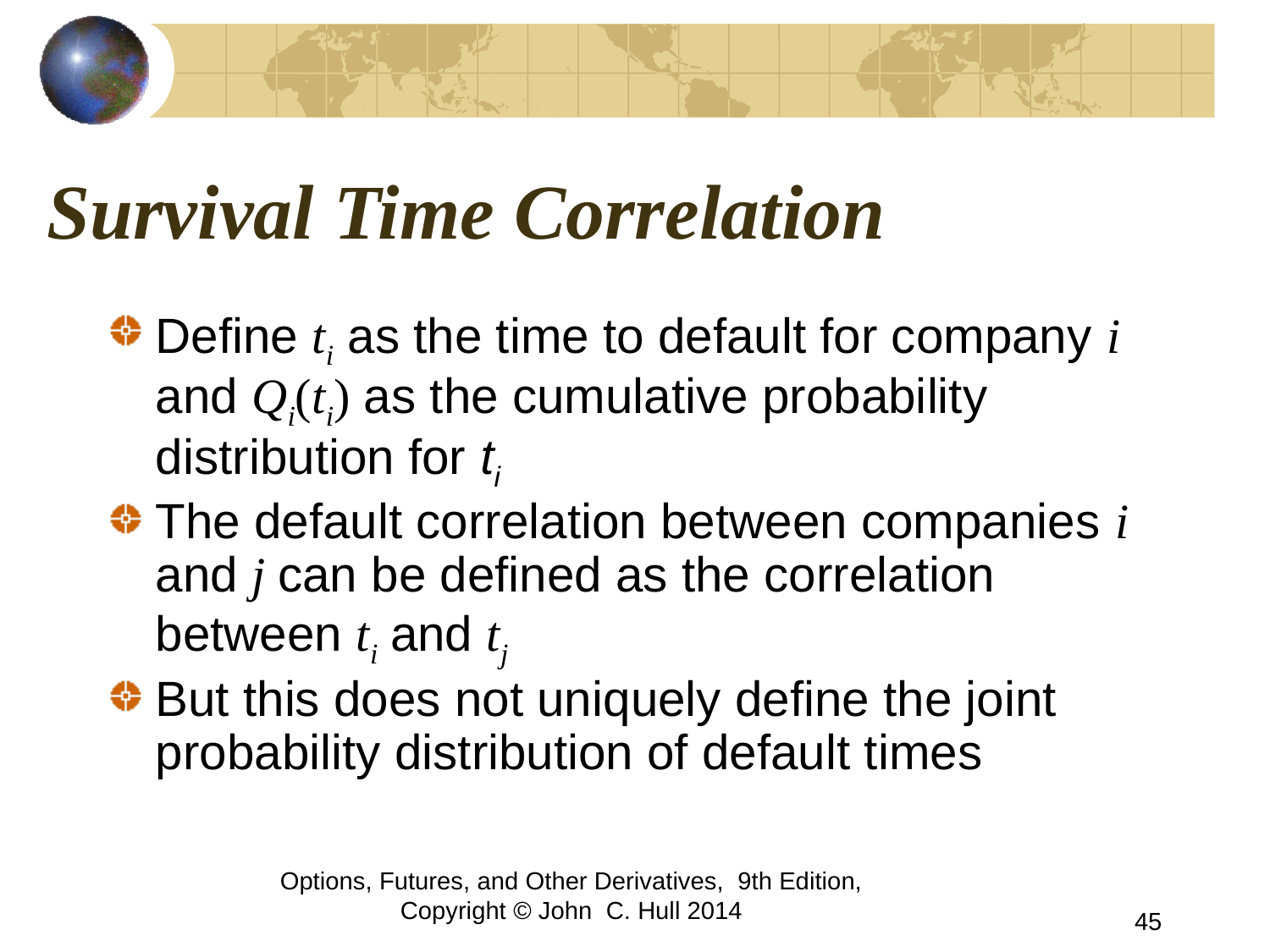

# Survival Time Correlation
Define ti as the time to default for company i and Qi(ti) as the cumulative probability distribution for ti
The default correlation between companies i and j can be defined as the correlation between ti and tj
But this does not uniquely define the joint probability distribution of default times
Options, Futures, and Other Derivatives,  9th Edition, Copyright © John  C. Hull 2014
45